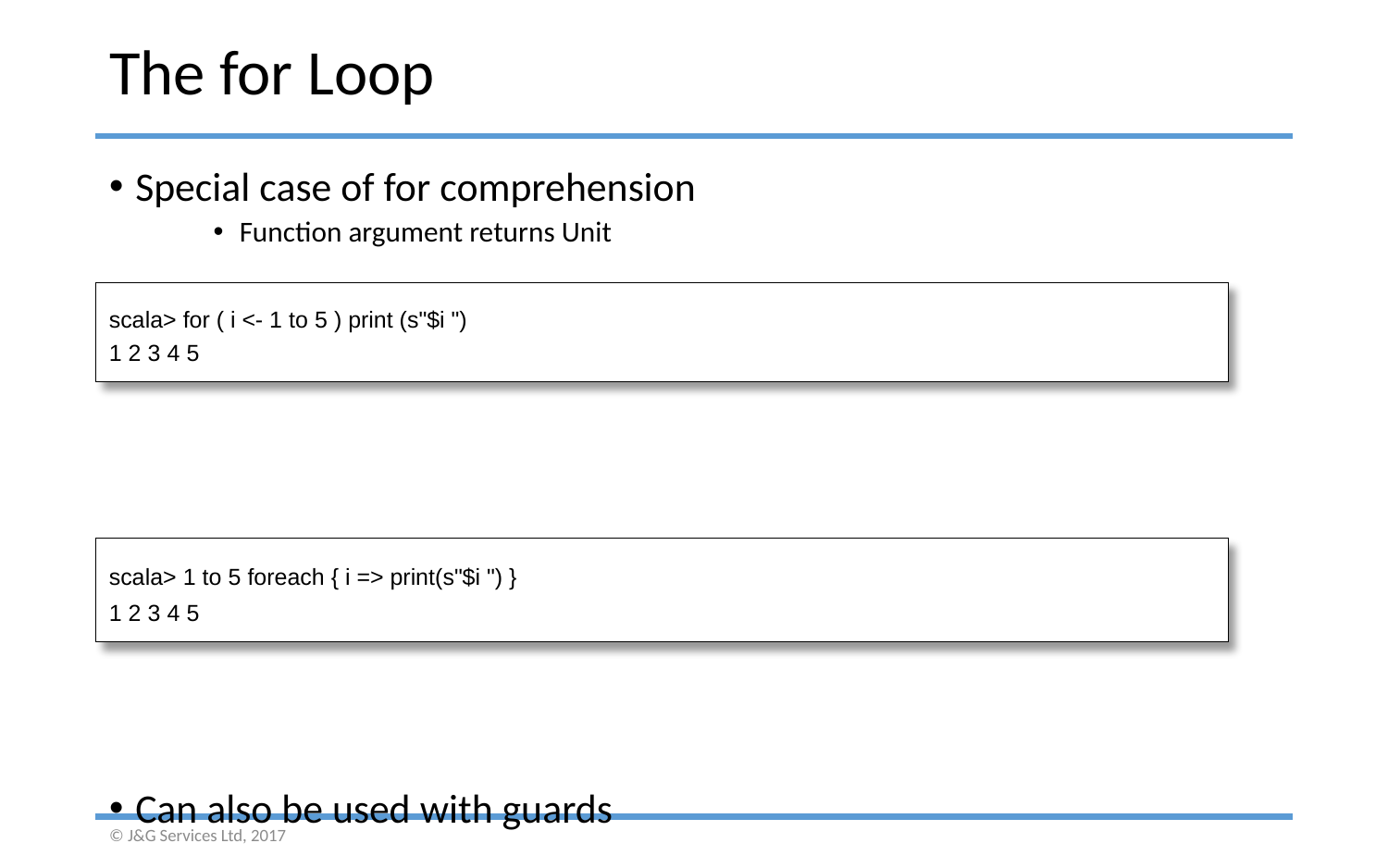

# The for Loop
Special case of for comprehension
Function argument returns Unit

Equivalent to foreach higher order function

Can also be used with guards
scala> for ( i <- 1 to 5 ) print (s"$i ")
1 2 3 4 5
scala> 1 to 5 foreach { i => print(s"$i ") }
1 2 3 4 5